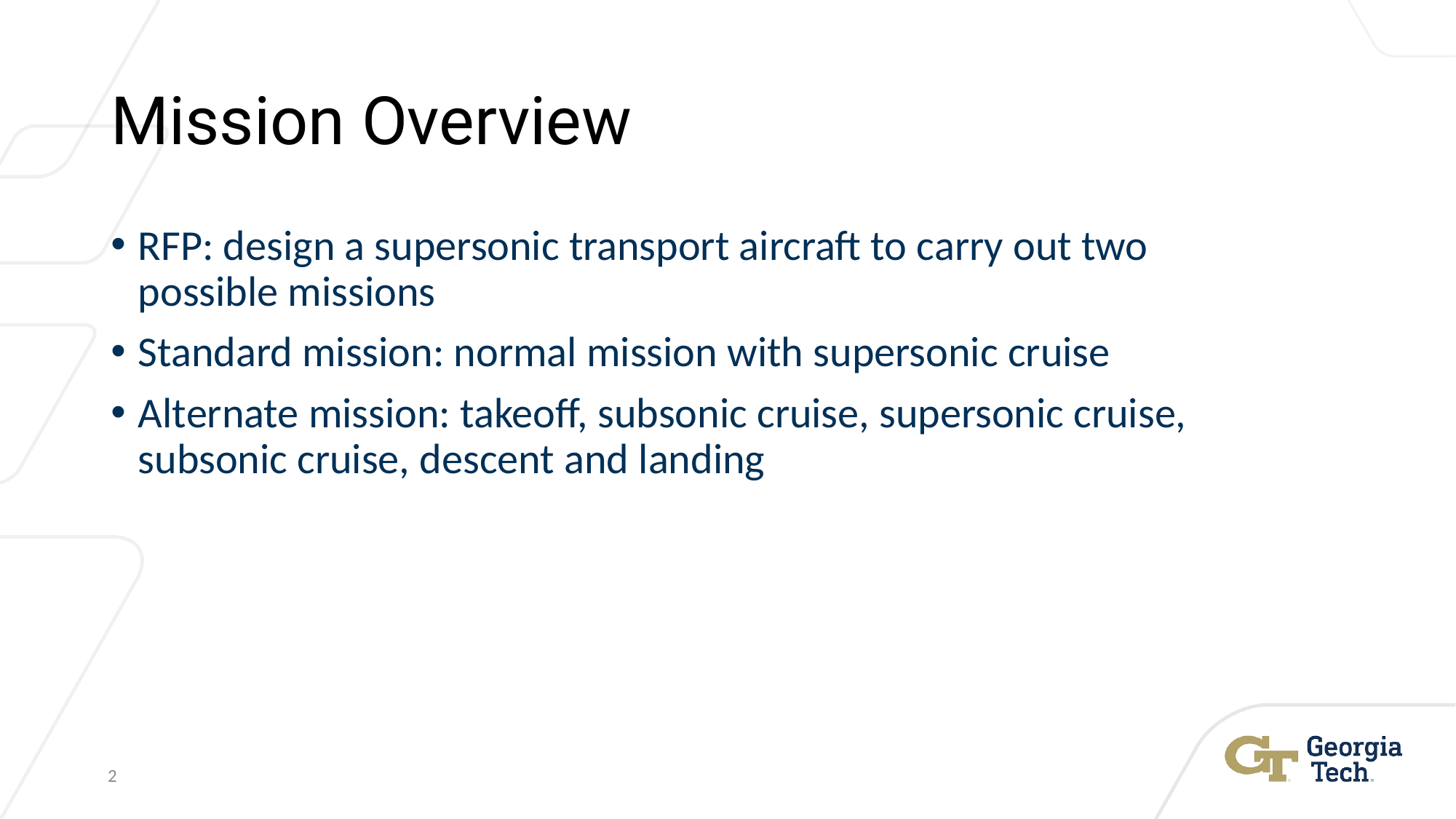

# Mission Overview
RFP: design a supersonic transport aircraft to carry out two possible missions
Standard mission: normal mission with supersonic cruise
Alternate mission: takeoff, subsonic cruise, supersonic cruise, subsonic cruise, descent and landing

2